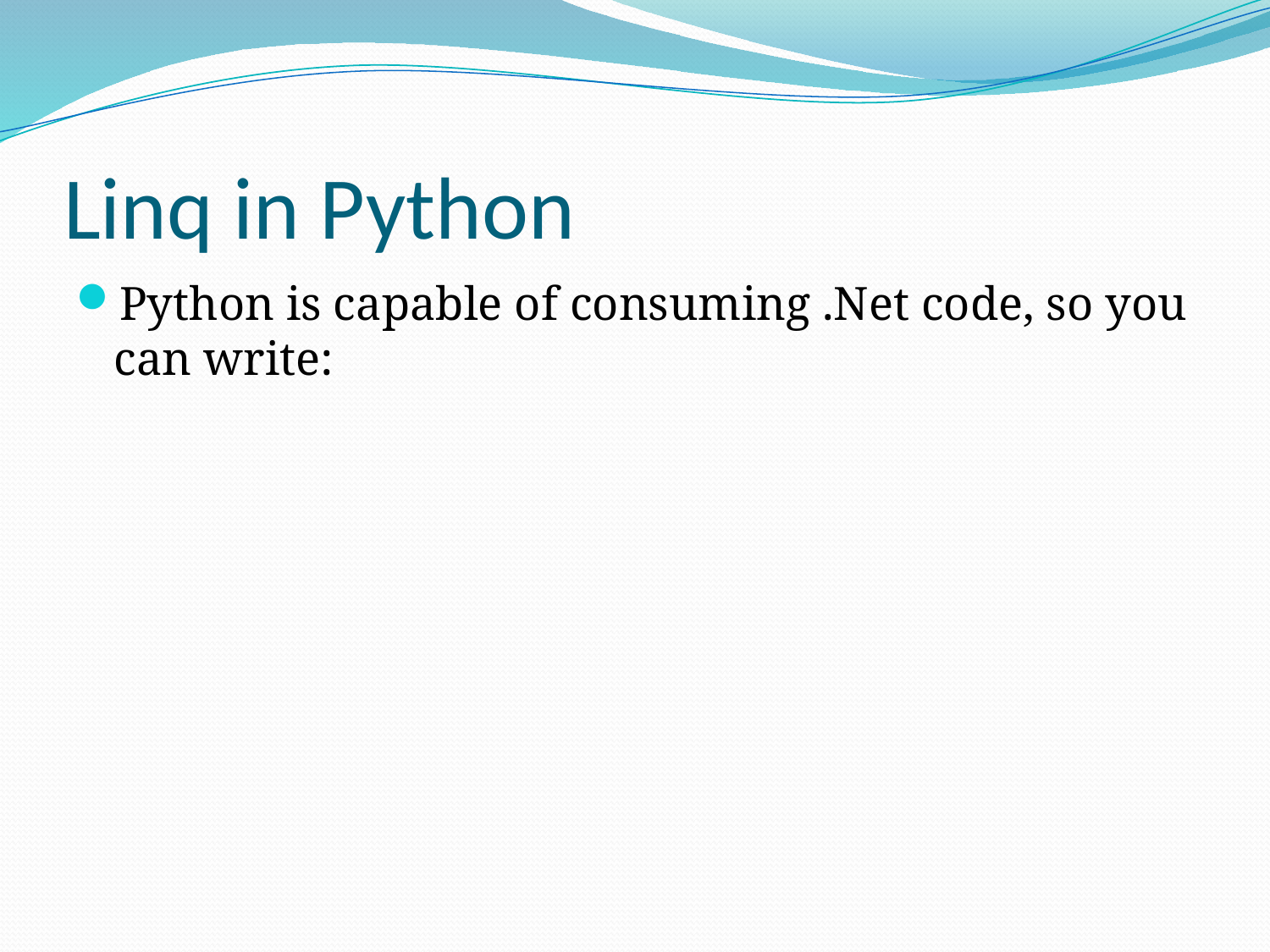

# Linq in Python
Python is capable of consuming .Net code, so you can write: